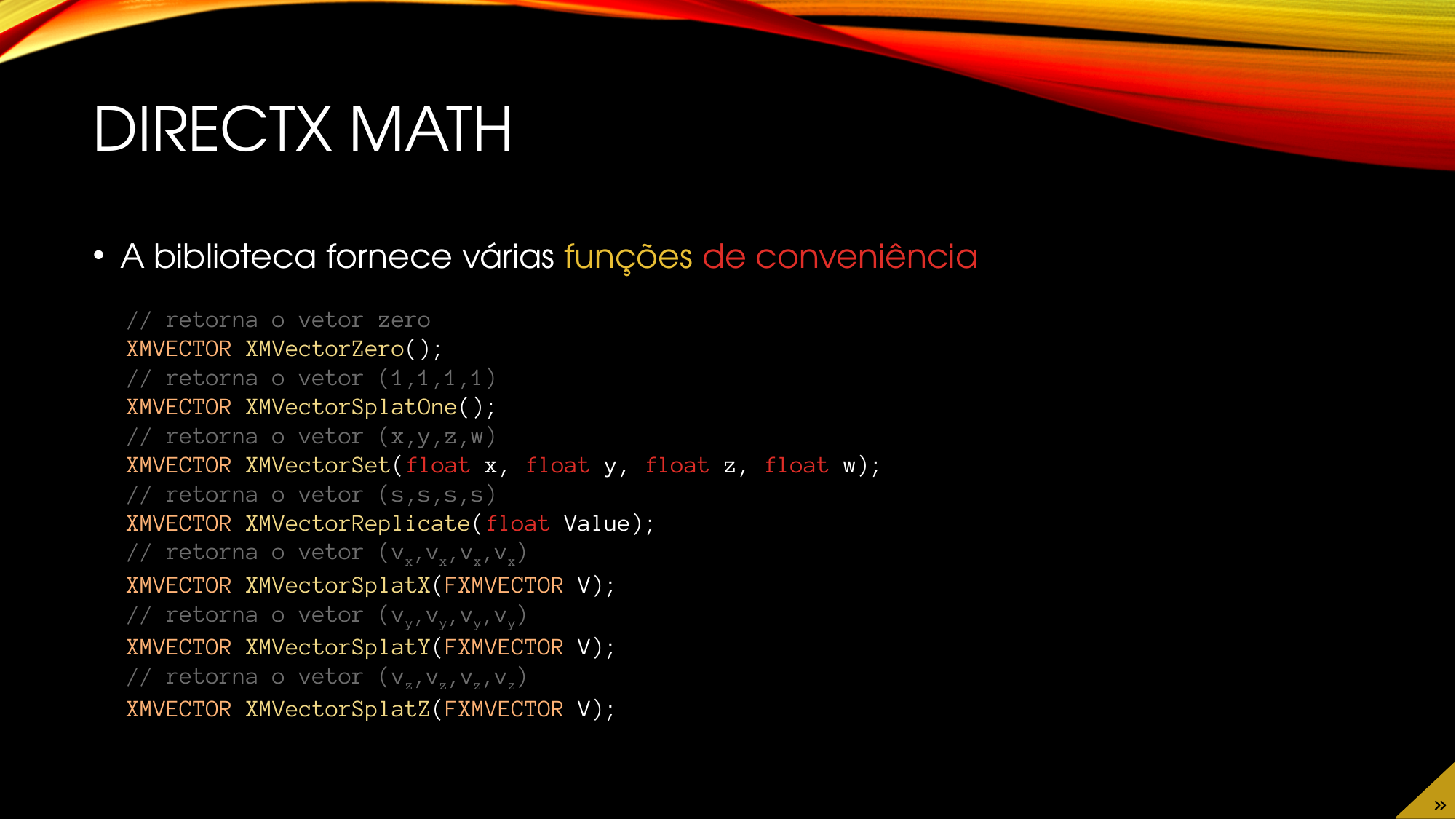

# DirectX Math
A biblioteca fornece várias funções de conveniência
// retorna o vetor zero
XMVECTOR XMVectorZero();
// retorna o vetor (1,1,1,1)
XMVECTOR XMVectorSplatOne();
// retorna o vetor (x,y,z,w)
XMVECTOR XMVectorSet(float x, float y, float z, float w);
// retorna o vetor (s,s,s,s)
XMVECTOR XMVectorReplicate(float Value);
// retorna o vetor (vx,vx,vx,vx)
XMVECTOR XMVectorSplatX(FXMVECTOR V);
// retorna o vetor (vy,vy,vy,vy)
XMVECTOR XMVectorSplatY(FXMVECTOR V);
// retorna o vetor (vz,vz,vz,vz)
XMVECTOR XMVectorSplatZ(FXMVECTOR V);

»